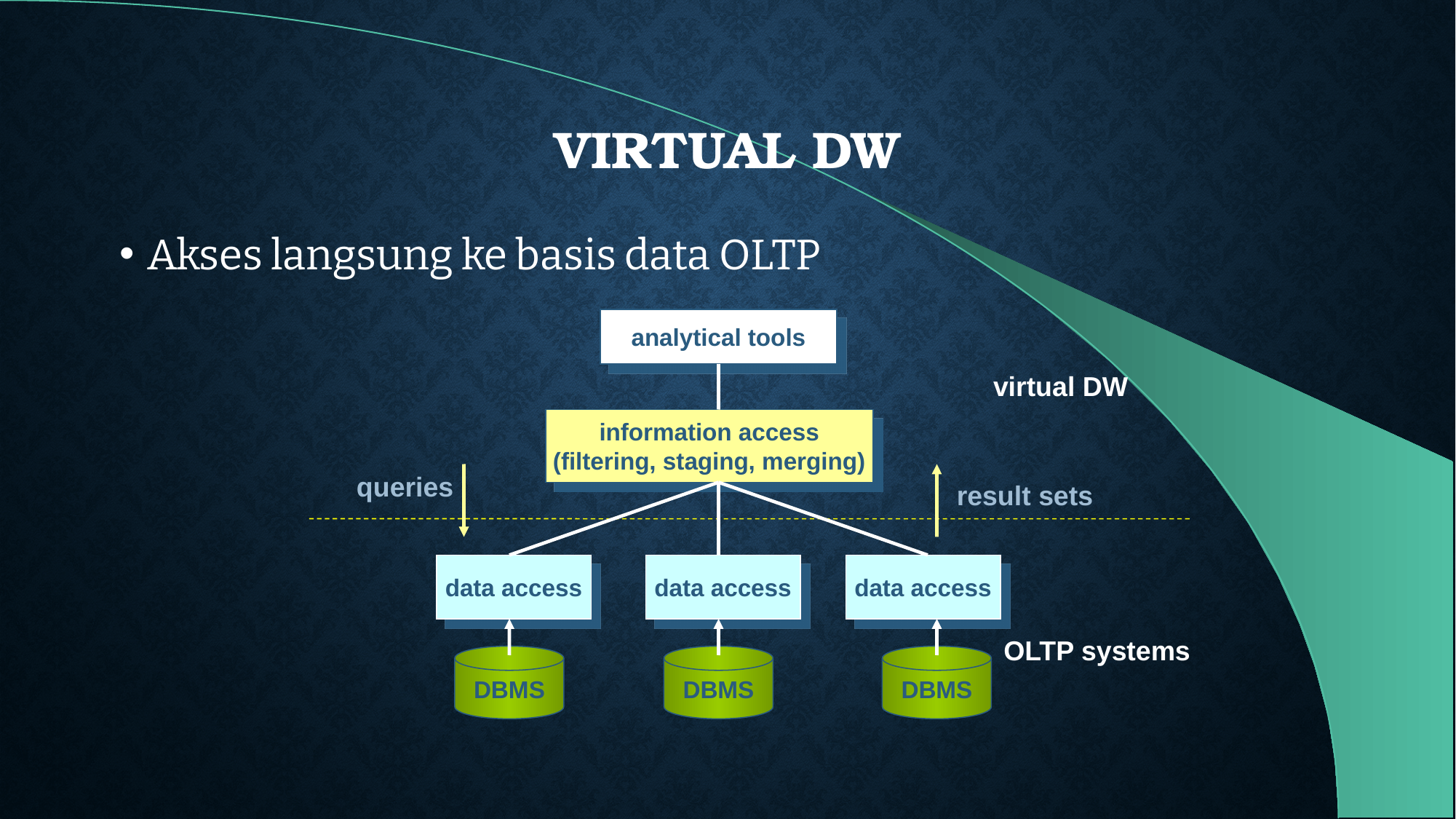

# VIRTUAL DW
Akses langsung ke basis data OLTP
analytical tools
virtual DW

information access
(filtering, staging, merging)

queries
result sets

data access
data access
data access

OLTP systems
DBMS
DBMS
DBMS